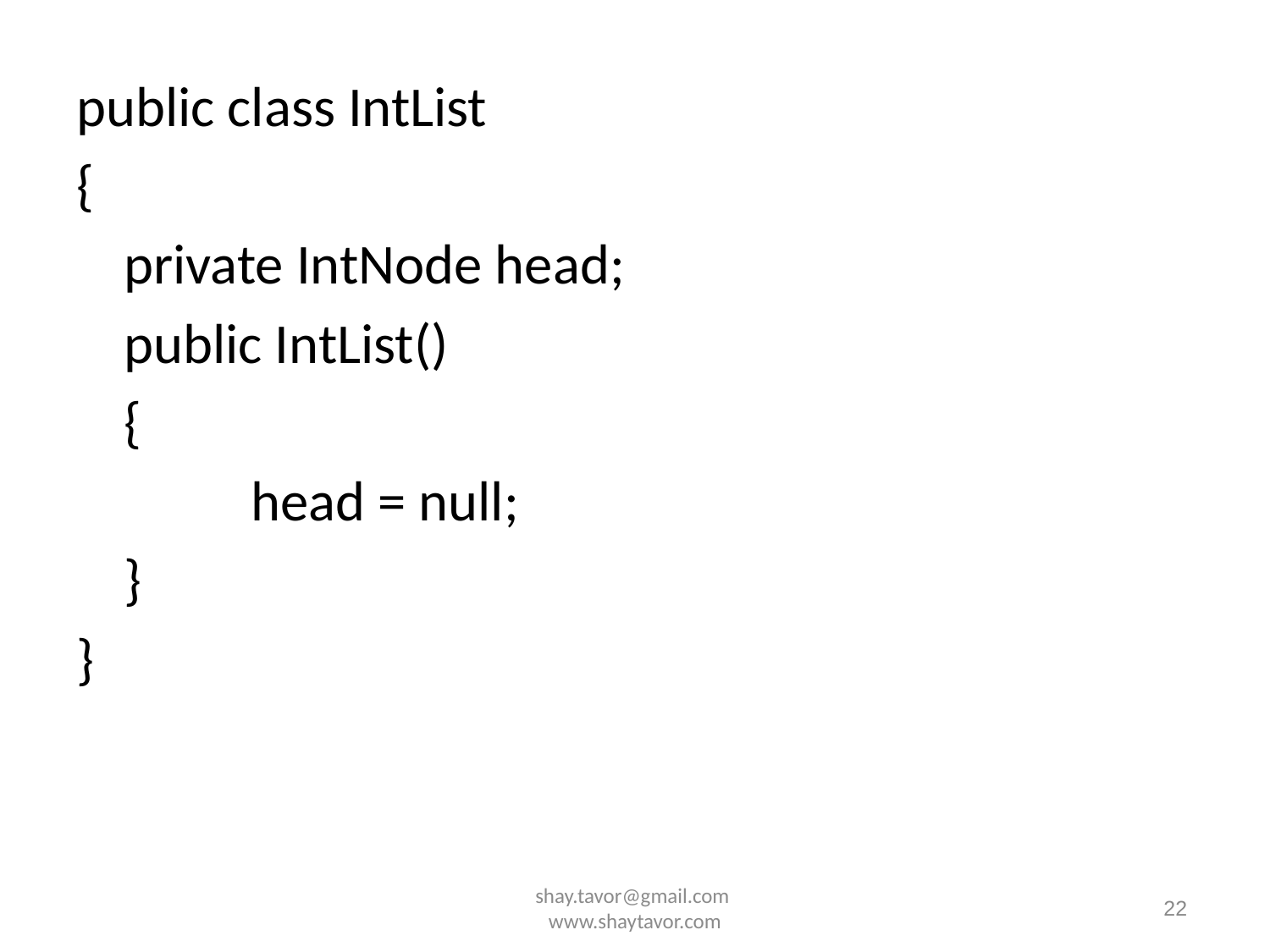

public class IntList
{
	private IntNode head;
	public IntList()
	{
		head = null;
	}
}
shay.tavor@gmail.com  www.shaytavor.com
22